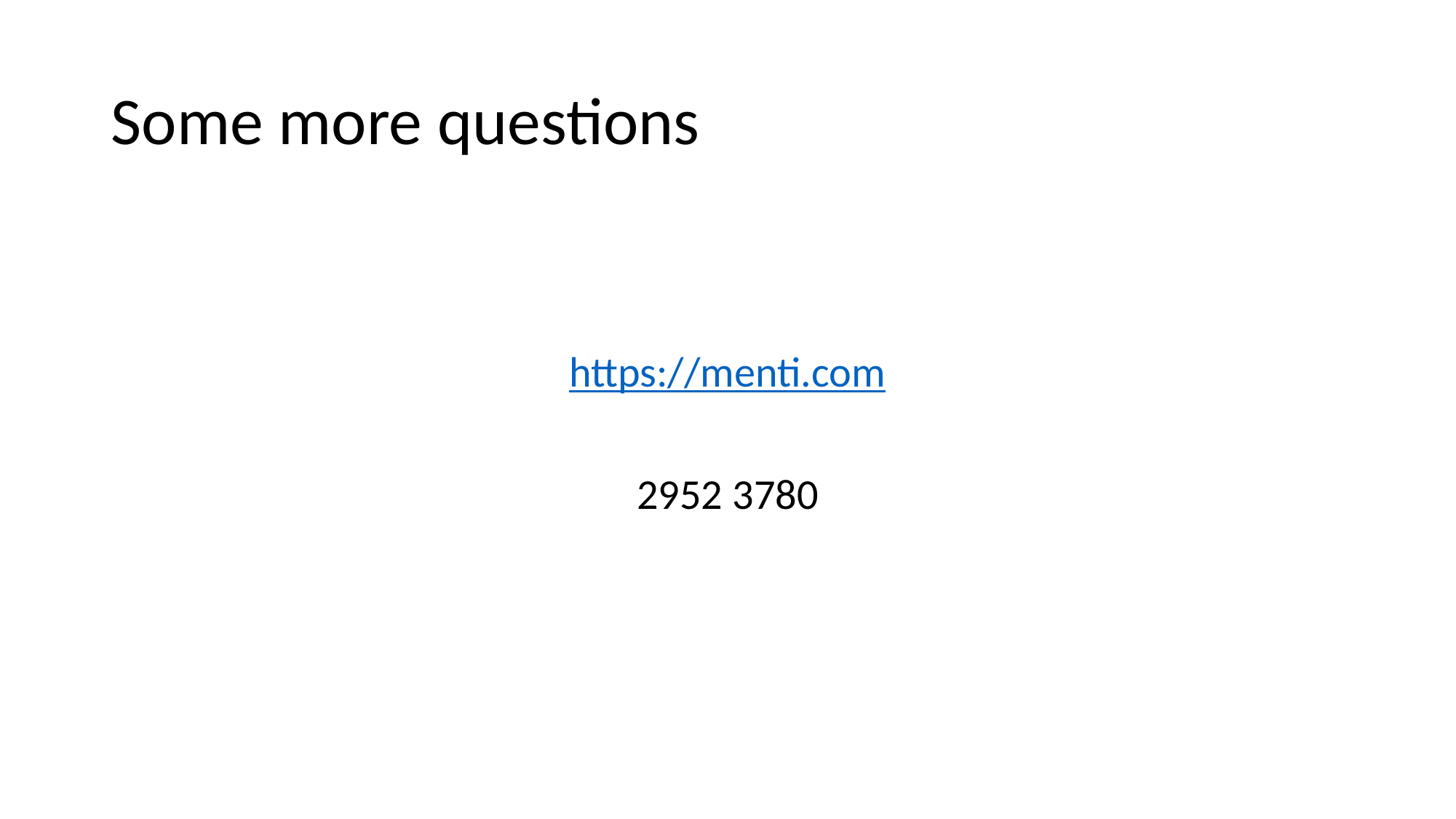

# Some more questions

https://menti.com

2952 3780